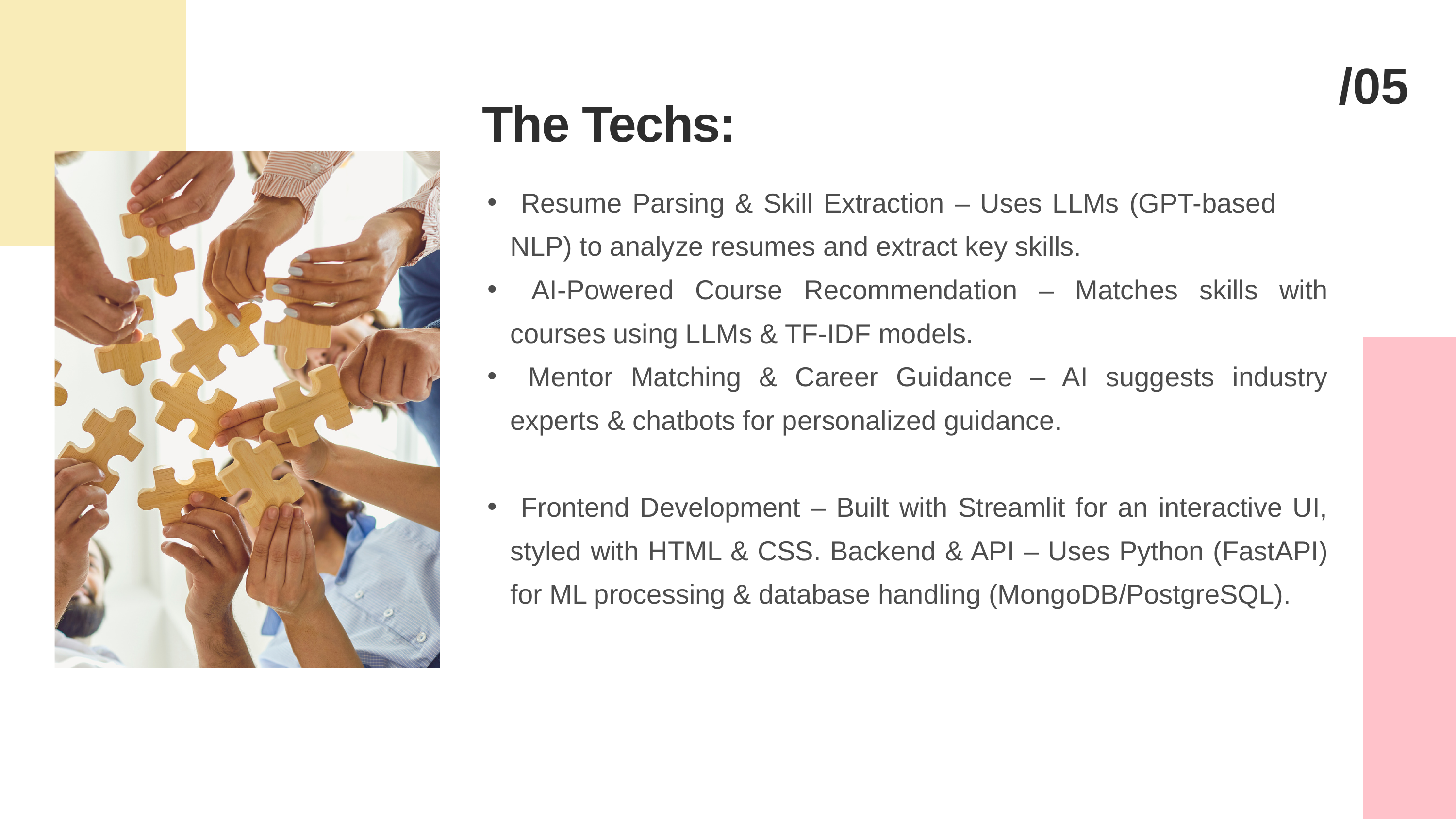

/05
The Techs:

 Resume Parsing & Skill Extraction – Uses LLMs (GPT-based      NLP) to analyze resumes and extract key skills.
 AI-Powered Course Recommendation – Matches skills with courses using LLMs & TF-IDF models.
 Mentor Matching & Career Guidance – AI suggests industry experts & chatbots for personalized guidance.

 Frontend Development – Built with Streamlit for an interactive UI, styled with HTML & CSS. Backend & API – Uses Python (FastAPI) for ML processing & database handling (MongoDB/PostgreSQL).